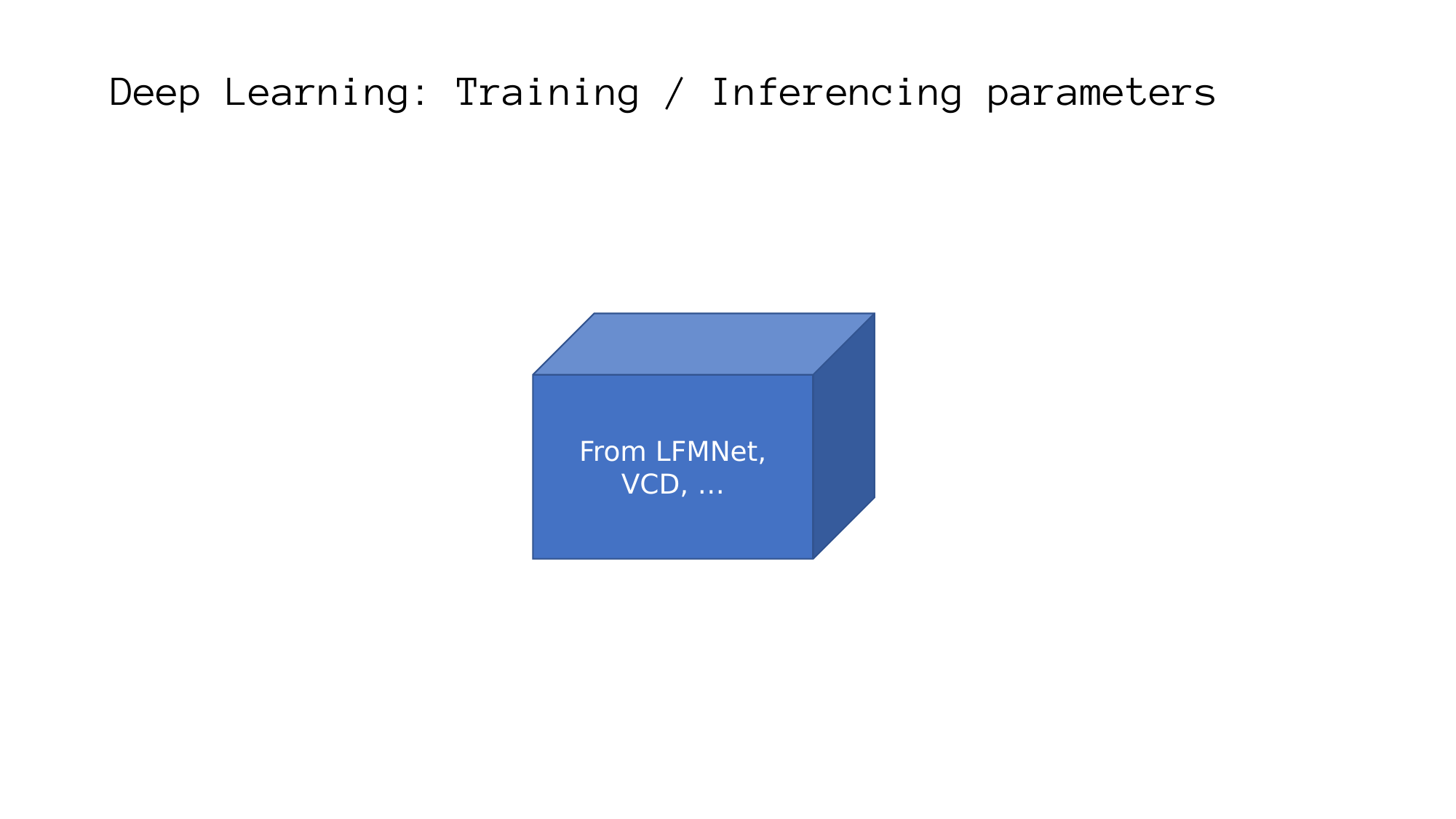

# Deep Learning: Training / Inferencing parameters
From LFMNet, VCD, …